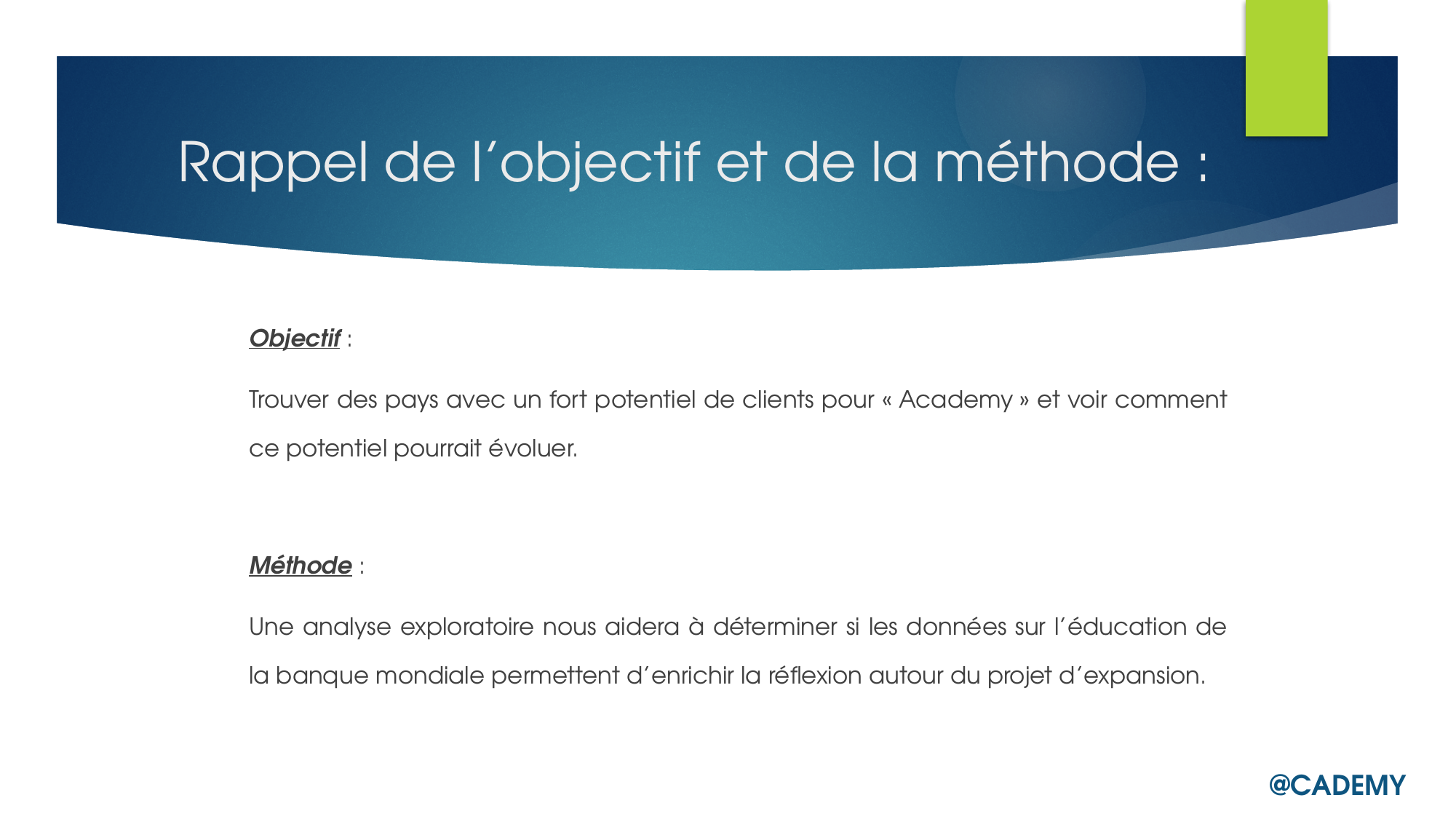

# Rappel de l’objectif et de la méthode :

Objectif :
Trouver des pays avec un fort potentiel de clients pour « Academy » et voir comment ce potentiel pourrait évoluer.

Méthode :
Une analyse exploratoire nous aidera à déterminer si les données sur l’éducation de la banque mondiale permettent d’enrichir la réflexion autour du projet d’expansion.
@CADEMY